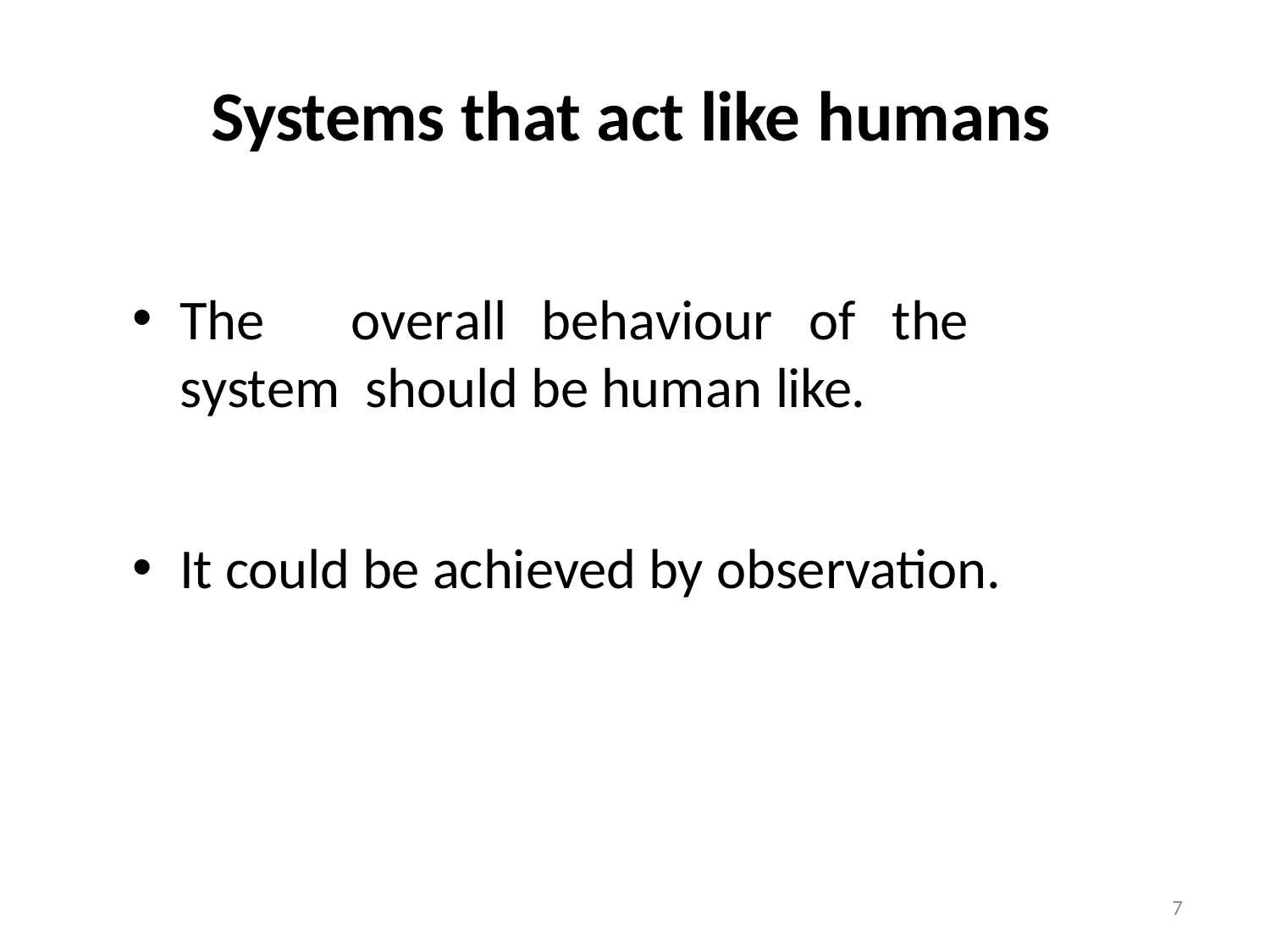

# Systems that act like humans
The	overall	behaviour	of	the	system  should be human like.

It could be achieved by observation.
7